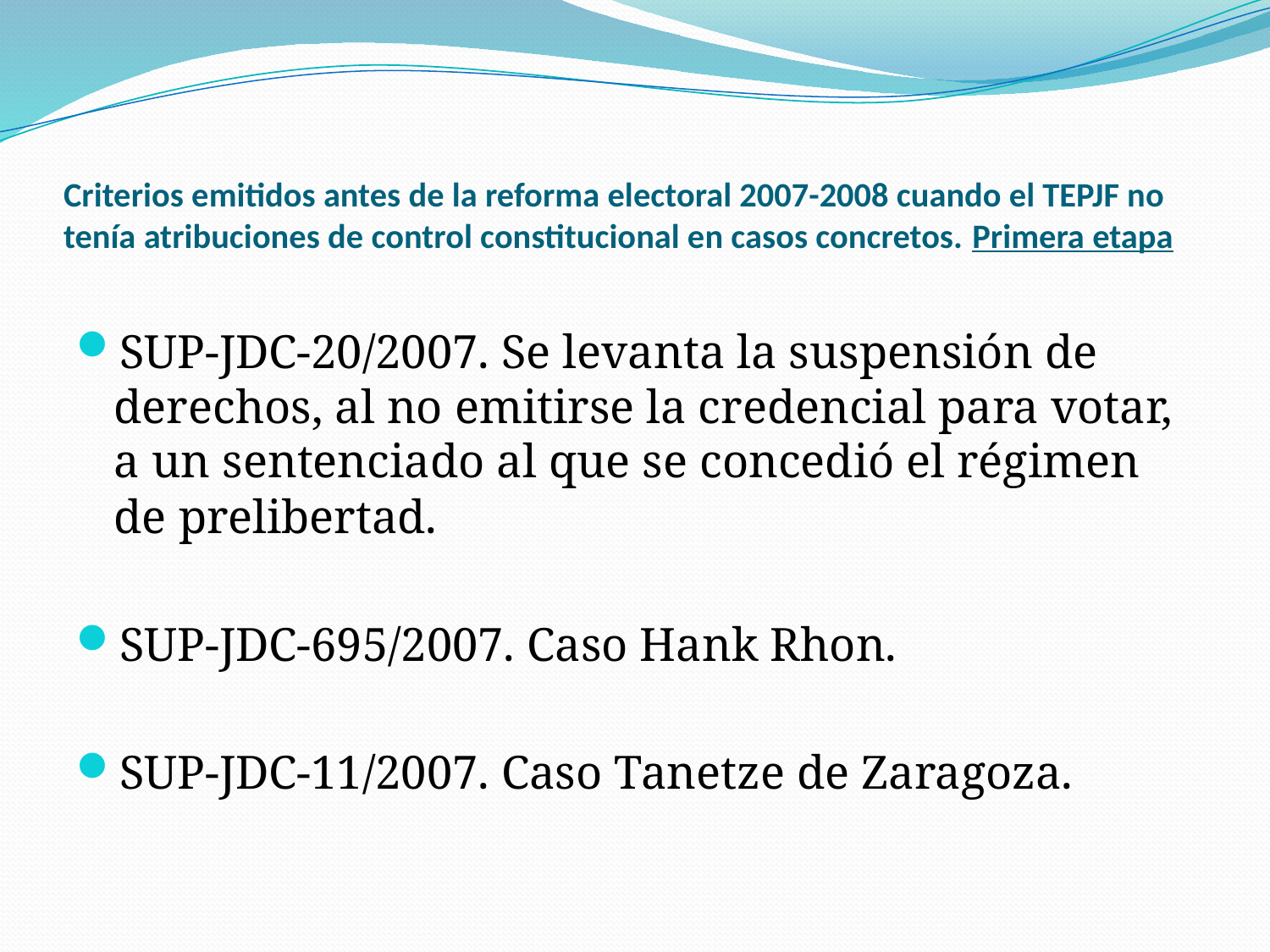

# Criterios emitidos antes de la reforma electoral 2007-2008 cuando el TEPJF no tenía atribuciones de control constitucional en casos concretos. Primera etapa
SUP-JDC-20/2007. Se levanta la suspensión de derechos, al no emitirse la credencial para votar, a un sentenciado al que se concedió el régimen de prelibertad.

SUP-JDC-695/2007. Caso Hank Rhon.

SUP-JDC-11/2007. Caso Tanetze de Zaragoza.